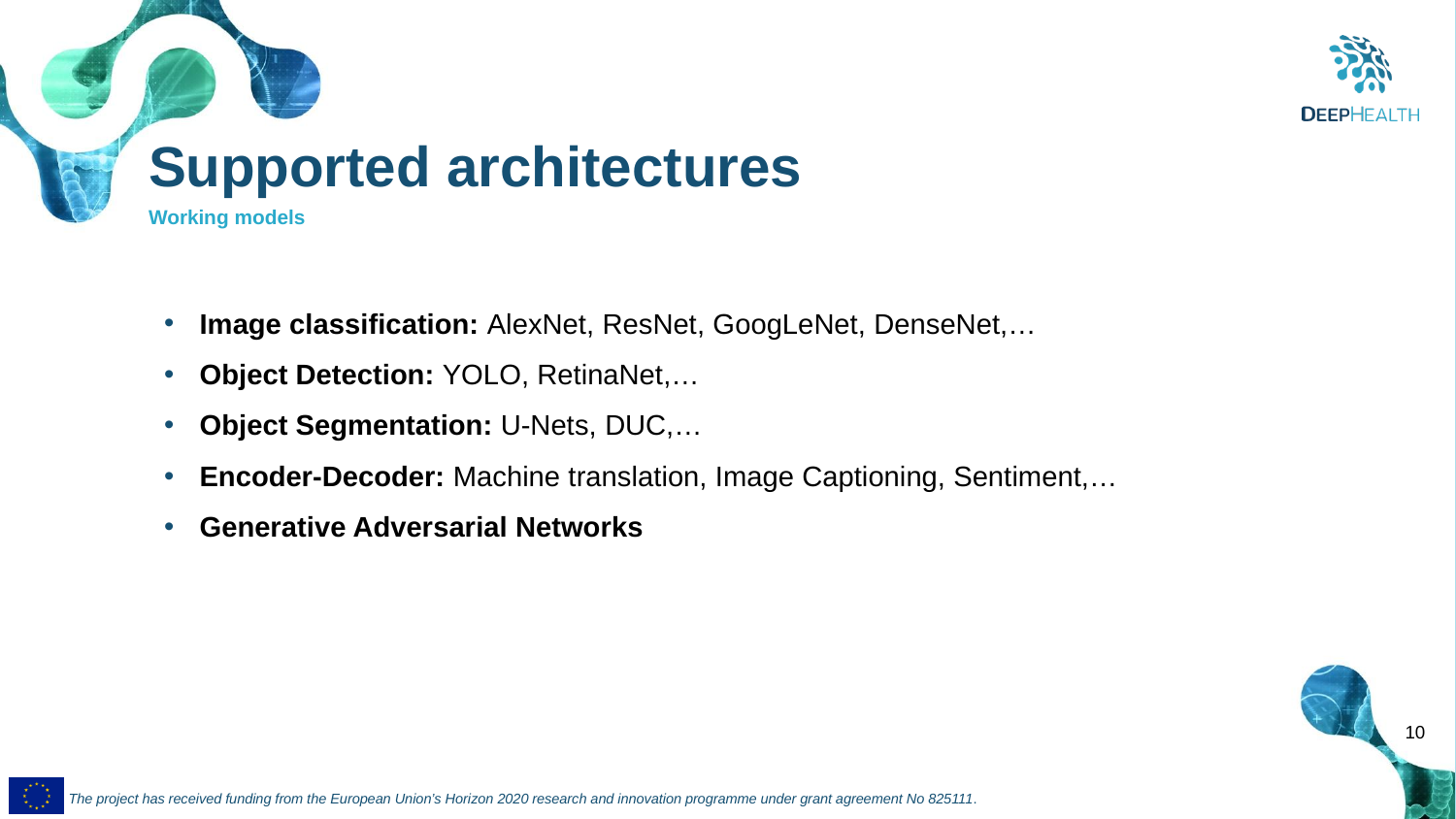

Supported architectures
Working models
Image classification: AlexNet, ResNet, GoogLeNet, DenseNet,…
Object Detection: YOLO, RetinaNet,…
Object Segmentation: U-Nets, DUC,…
Encoder-Decoder: Machine translation, Image Captioning, Sentiment,…
Generative Adversarial Networks